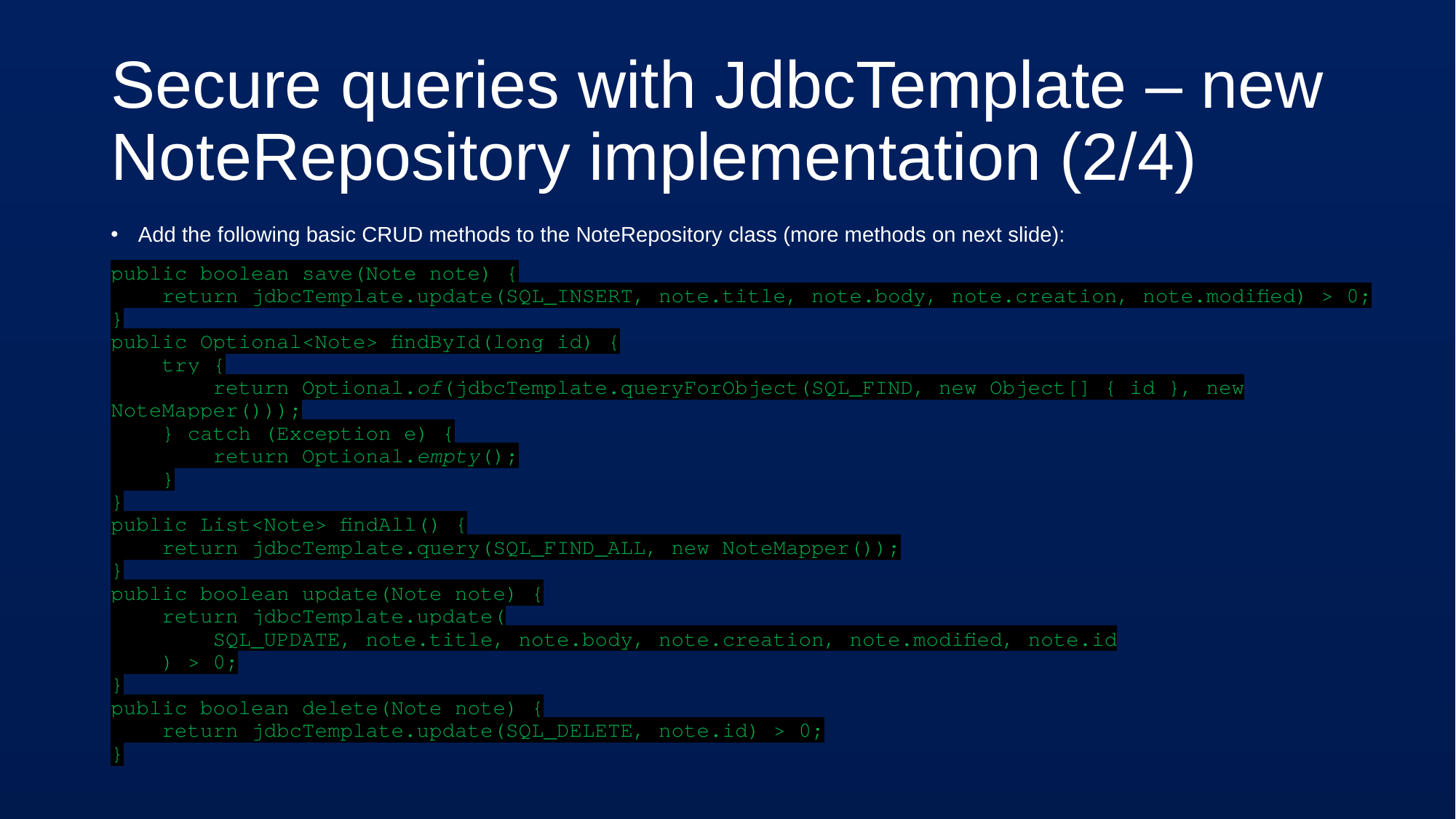

# Secure queries with JdbcTemplate – new NoteRepository implementation (2/4)
Add the following basic CRUD methods to the NoteRepository class (more methods on next slide):
public boolean save(Note note) {
    return jdbcTemplate.update(SQL_INSERT, note.title, note.body, note.creation, note.modified) > 0;
}
public Optional<Note> findById(long id) {
    try {
        return Optional.of(jdbcTemplate.queryForObject(SQL_FIND, new Object[] { id }, new NoteMapper()));
    } catch (Exception e) {
        return Optional.empty();
    }
}
public List<Note> findAll() {
    return jdbcTemplate.query(SQL_FIND_ALL, new NoteMapper());
}
public boolean update(Note note) {
    return jdbcTemplate.update(
        SQL_UPDATE, note.title, note.body, note.creation, note.modified, note.id
    ) > 0;
}
public boolean delete(Note note) {
    return jdbcTemplate.update(SQL_DELETE, note.id) > 0;
}